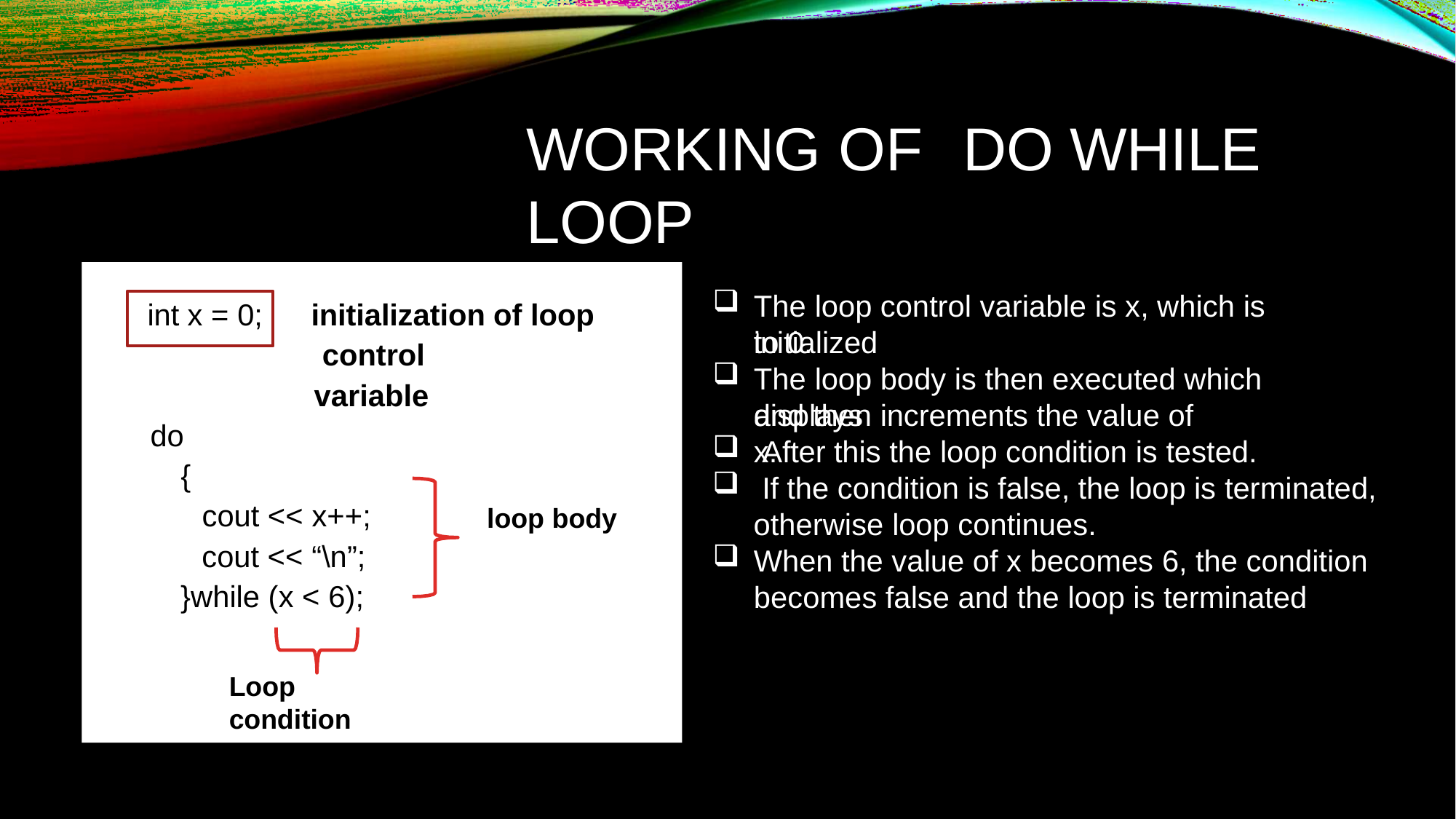

# WORKING OF	DO WHILE LOOP

The loop control variable is x, which is initialized
initialization of loop  control	variable

int x = 0;
to 0.
The loop body is then executed which displays
and then increments the value of x.
do
{
After this the loop condition is tested.
If the condition is false, the loop is terminated,

cout << x++;
loop body
otherwise loop continues.
cout << “\n”;
}while (x < 6);

Loop condition
When the value of x becomes 6, the condition
becomes false and the loop is terminated